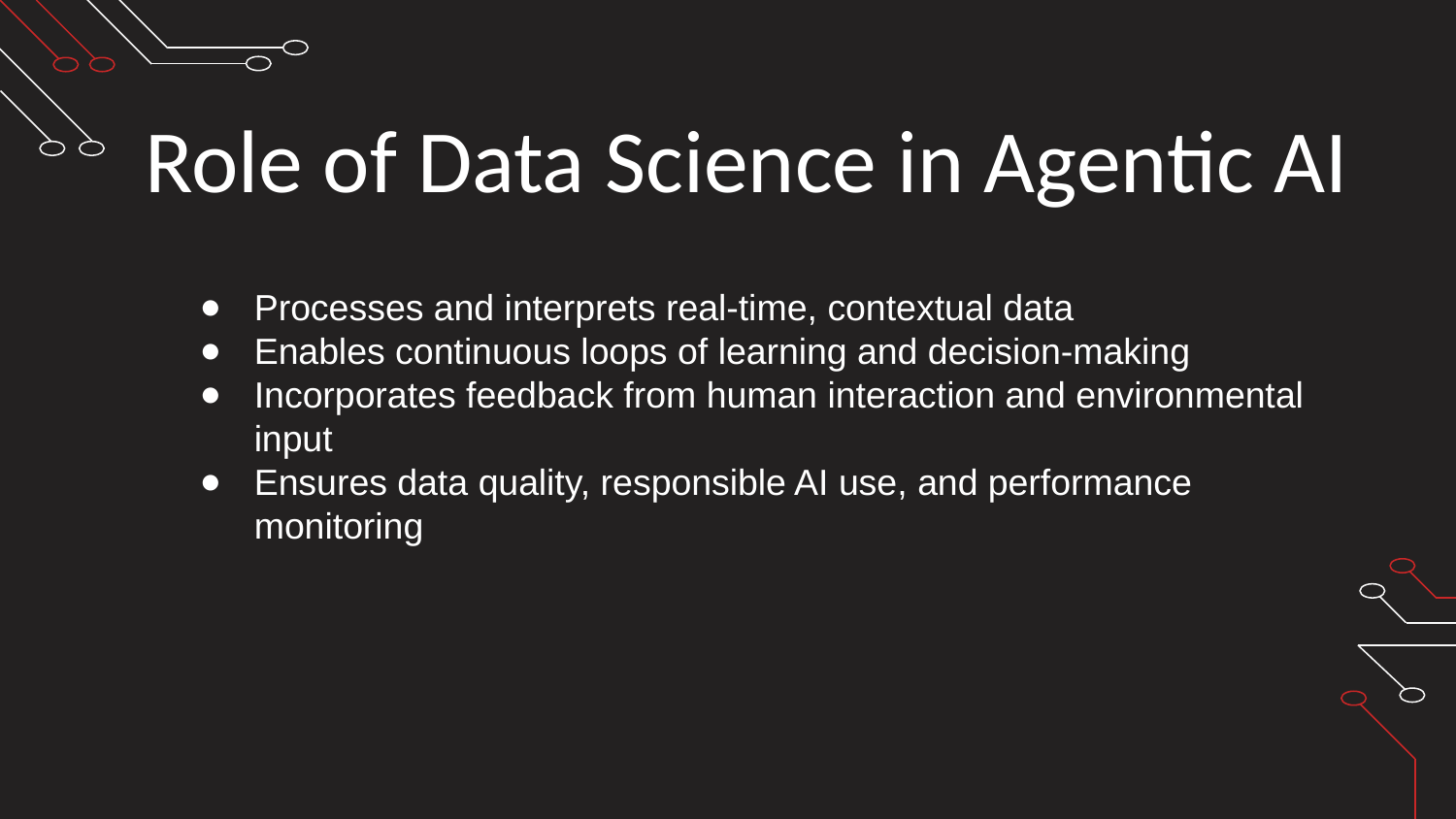

# Role of Data Science in Agentic AI
Processes and interprets real-time, contextual data
Enables continuous loops of learning and decision-making
Incorporates feedback from human interaction and environmental input
Ensures data quality, responsible AI use, and performance monitoring